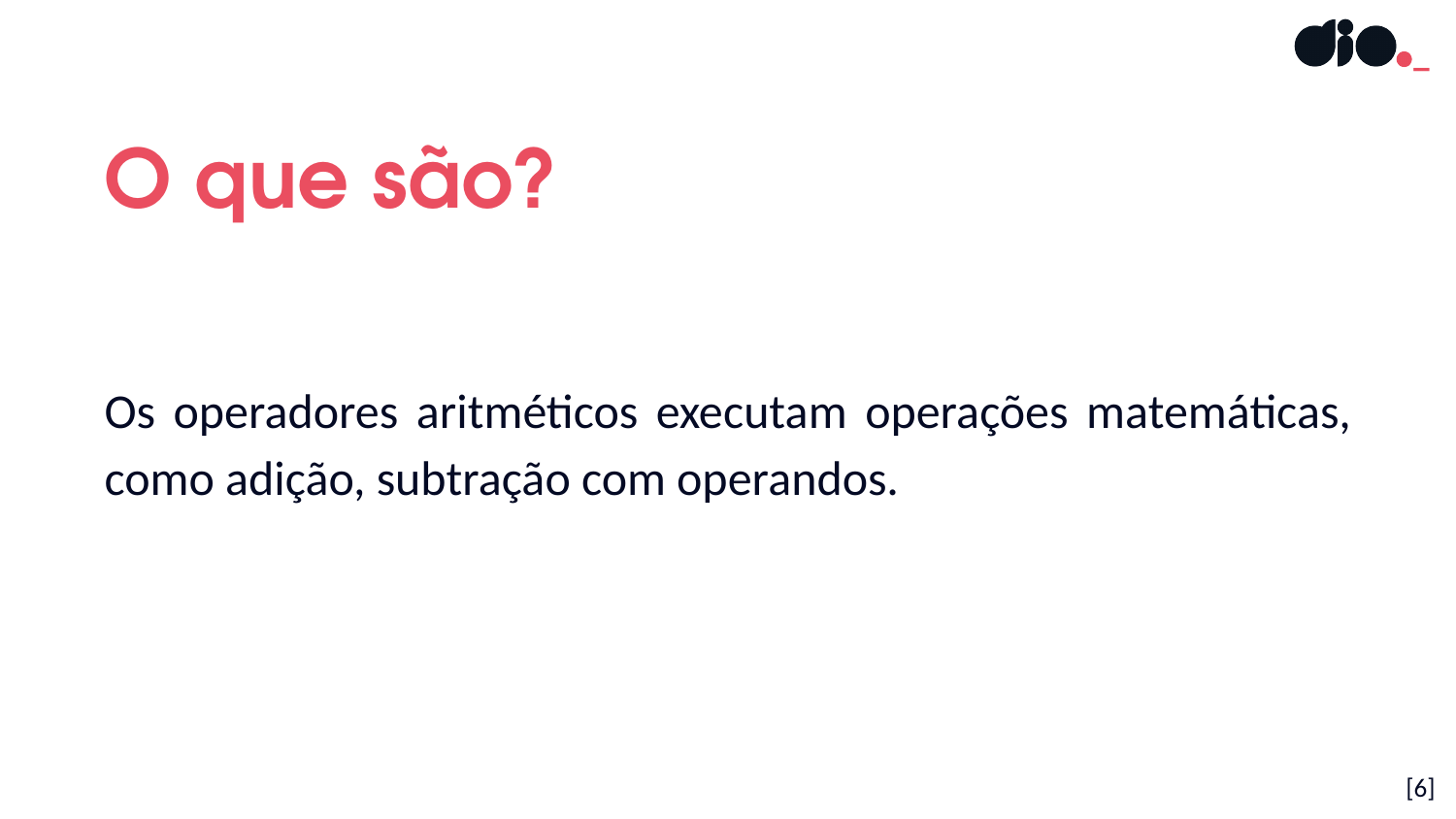

O que são?
Os operadores aritméticos executam operações matemáticas, como adição, subtração com operandos.

[6]